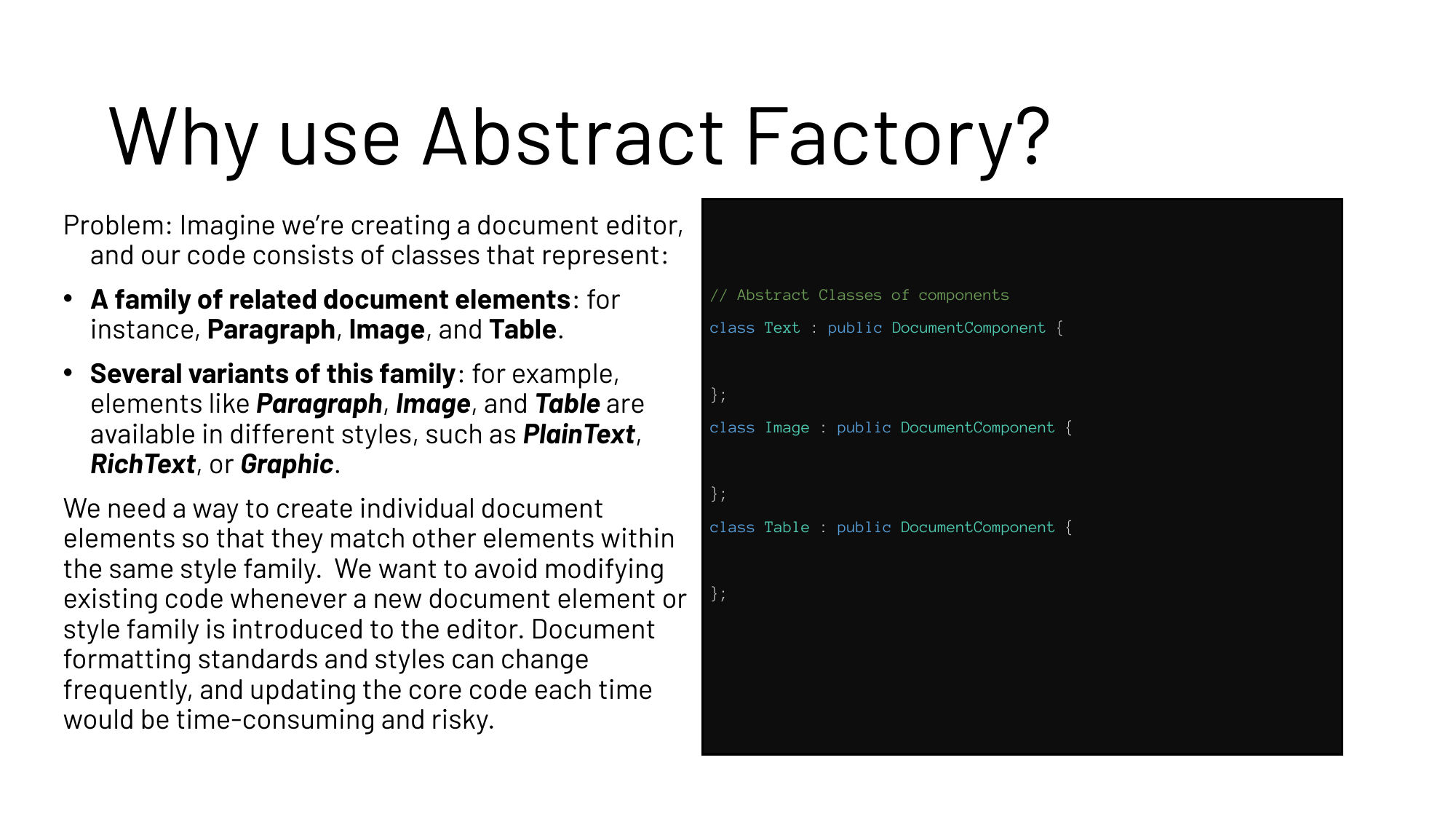

# Why use Abstract Factory?

// Abstract Classes of components
class Text : public DocumentComponent {

};
class Image : public DocumentComponent {

};
class Table : public DocumentComponent {

};

Problem: Imagine we’re creating a document editor, and our code consists of classes that represent:
A family of related document elements: for instance, Paragraph, Image, and Table.
Several variants of this family: for example, elements like Paragraph, Image, and Table are available in different styles, such as PlainText, RichText, or Graphic.
We need a way to create individual document elements so that they match other elements within the same style family.  We want to avoid modifying existing code whenever a new document element or style family is introduced to the editor. Document formatting standards and styles can change frequently, and updating the core code each time would be time-consuming and risky.